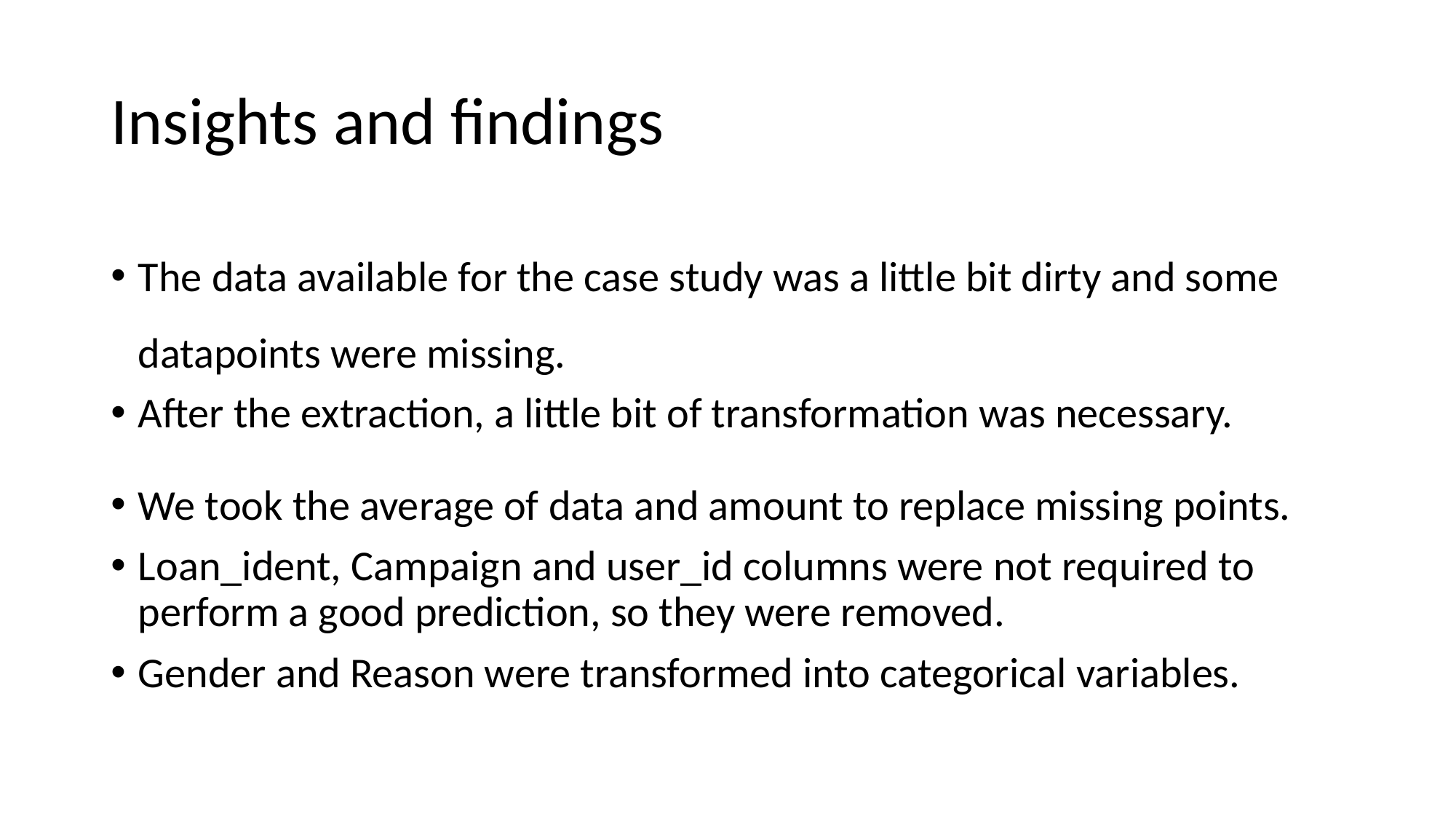

# Insights and findings
The data available for the case study was a little bit dirty and some datapoints were missing.
After the extraction, a little bit of transformation was necessary.
We took the average of data and amount to replace missing points.
Loan_ident, Campaign and user_id columns were not required to perform a good prediction, so they were removed.
Gender and Reason were transformed into categorical variables.